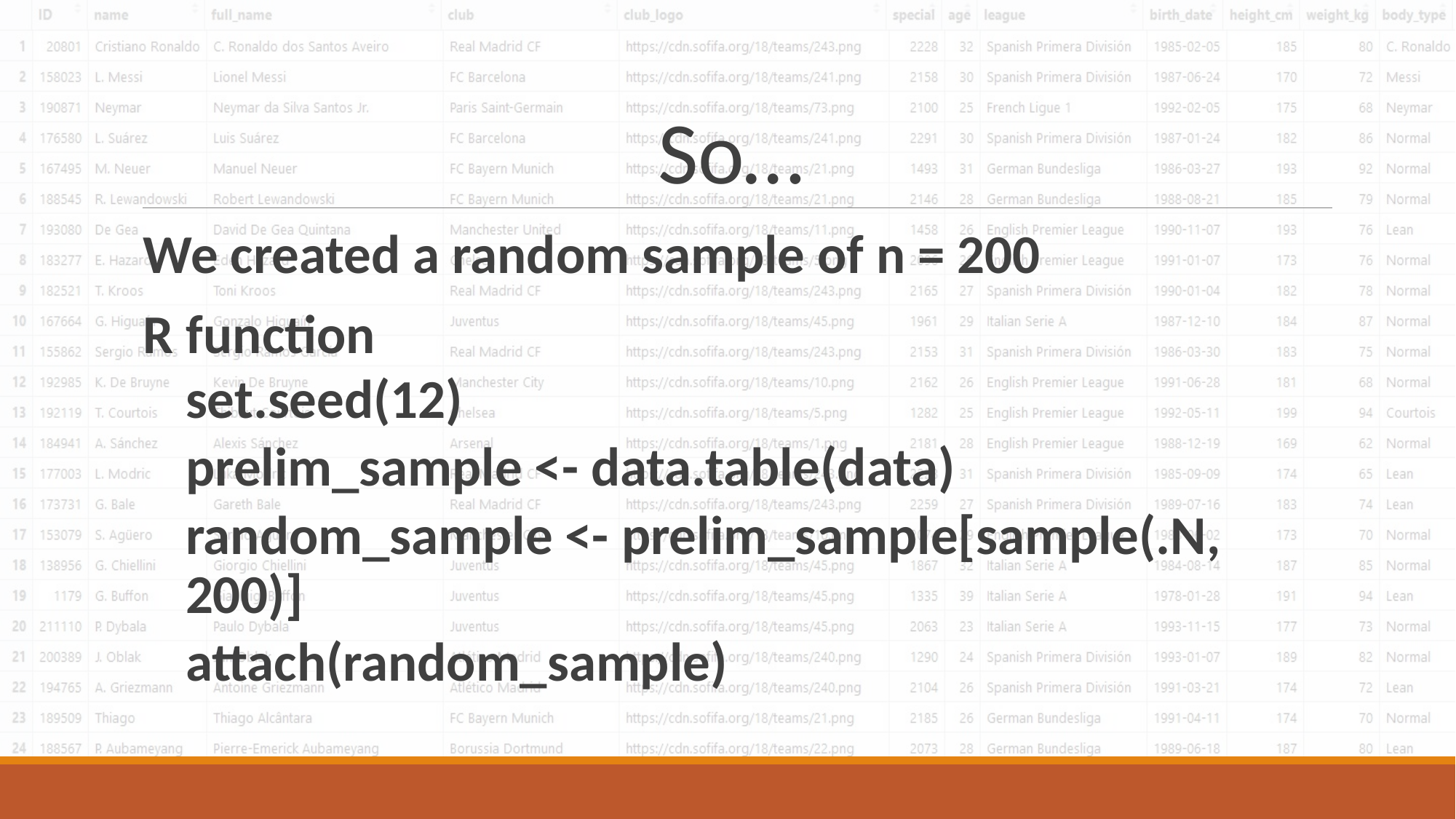

# So…
We created a random sample of n = 200
R function
set.seed(12)
prelim_sample <- data.table(data)
random_sample <- prelim_sample[sample(.N, 200)]
attach(random_sample)